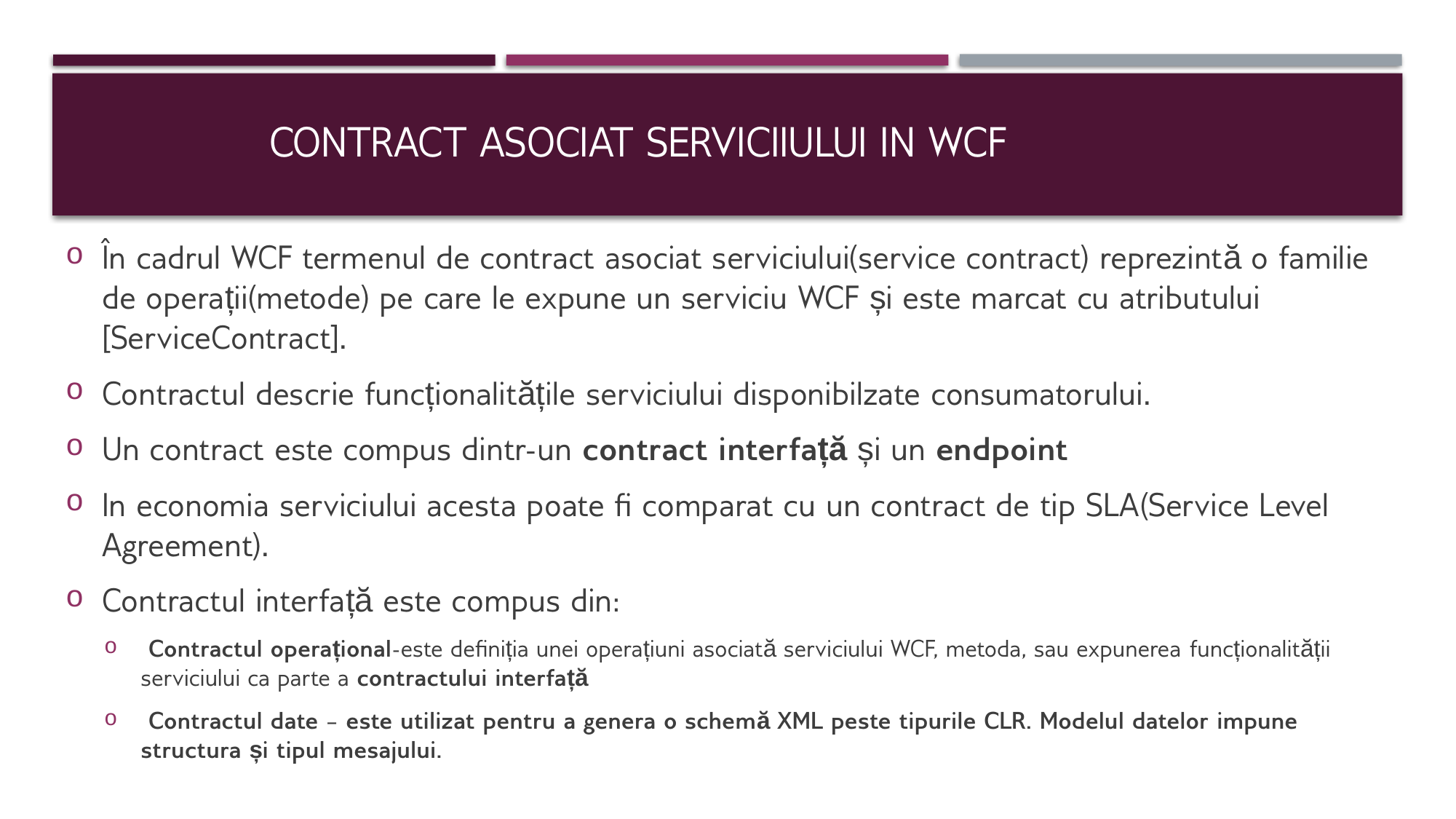

# Contract asociat serviciiului in WCF

În cadrul WCF termenul de contract asociat serviciului(service contract) reprezintă o familie de operații(metode) pe care le expune un serviciu WCF și este marcat cu atributului [ServiceContract].
Contractul descrie funcționalitățile serviciului disponibilzate consumatorului.
Un contract este compus dintr-un contract interfață și un endpoint
In economia serviciului acesta poate fi comparat cu un contract de tip SLA(Service Level Agreement).
Contractul interfață este compus din:
 Contractul operațional-este definiția unei operațiuni asociată serviciului WCF, metoda, sau expunerea funcționalității serviciului ca parte a contractului interfață
 Contractul date – este utilizat pentru a genera o schemă XML peste tipurile CLR. Modelul datelor impune structura și tipul mesajului.